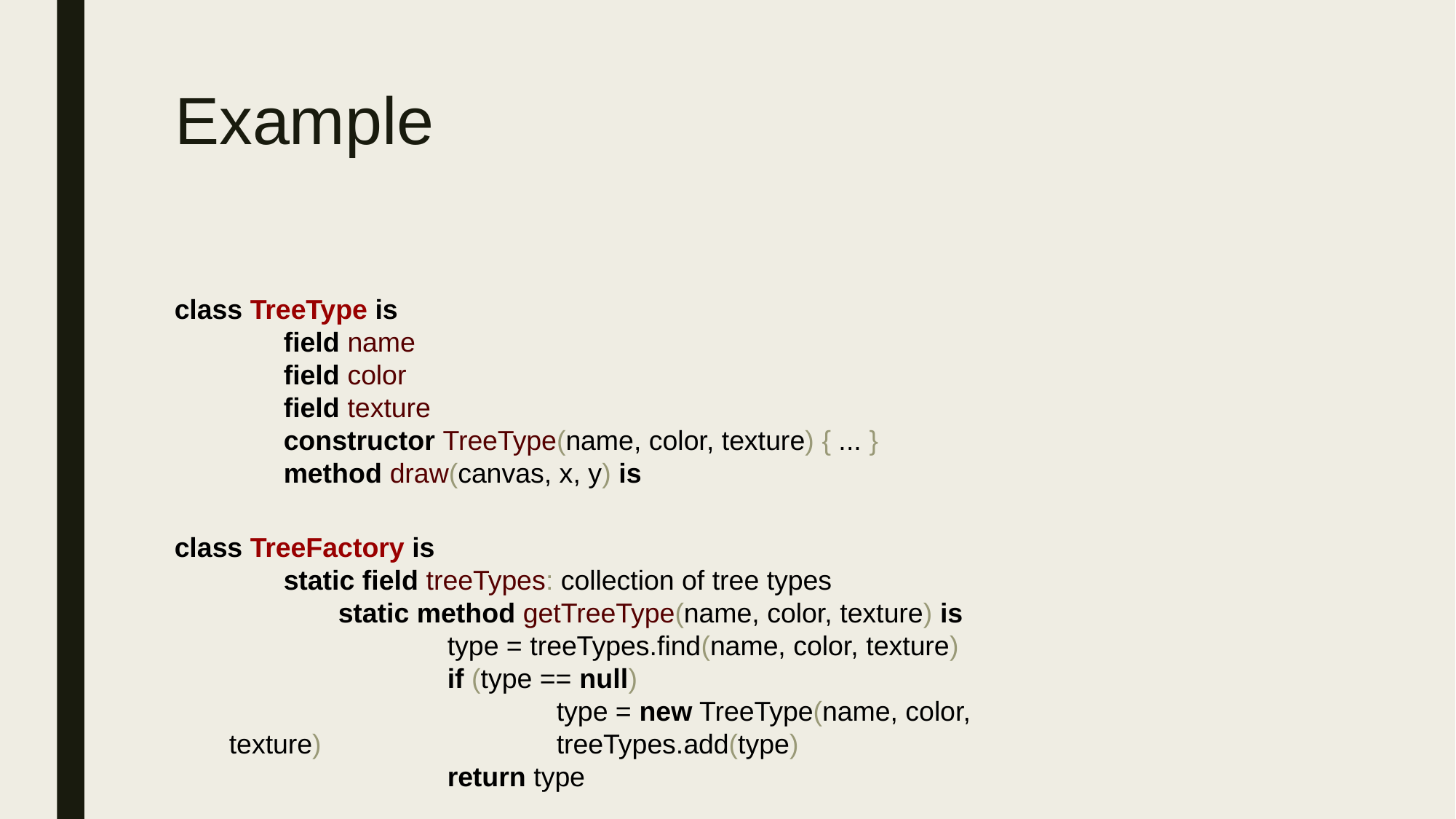

# Example
class TreeType is
	field name
	field color
	field texture
	constructor TreeType(name, color, texture) { ... } 	method draw(canvas, x, y) is
class TreeFactory is
	static field treeTypes: collection of tree types
	static method getTreeType(name, color, texture) is 		type = treeTypes.find(name, color, texture)
		if (type == null)
			type = new TreeType(name, color, texture) 			treeTypes.add(type)
		return type